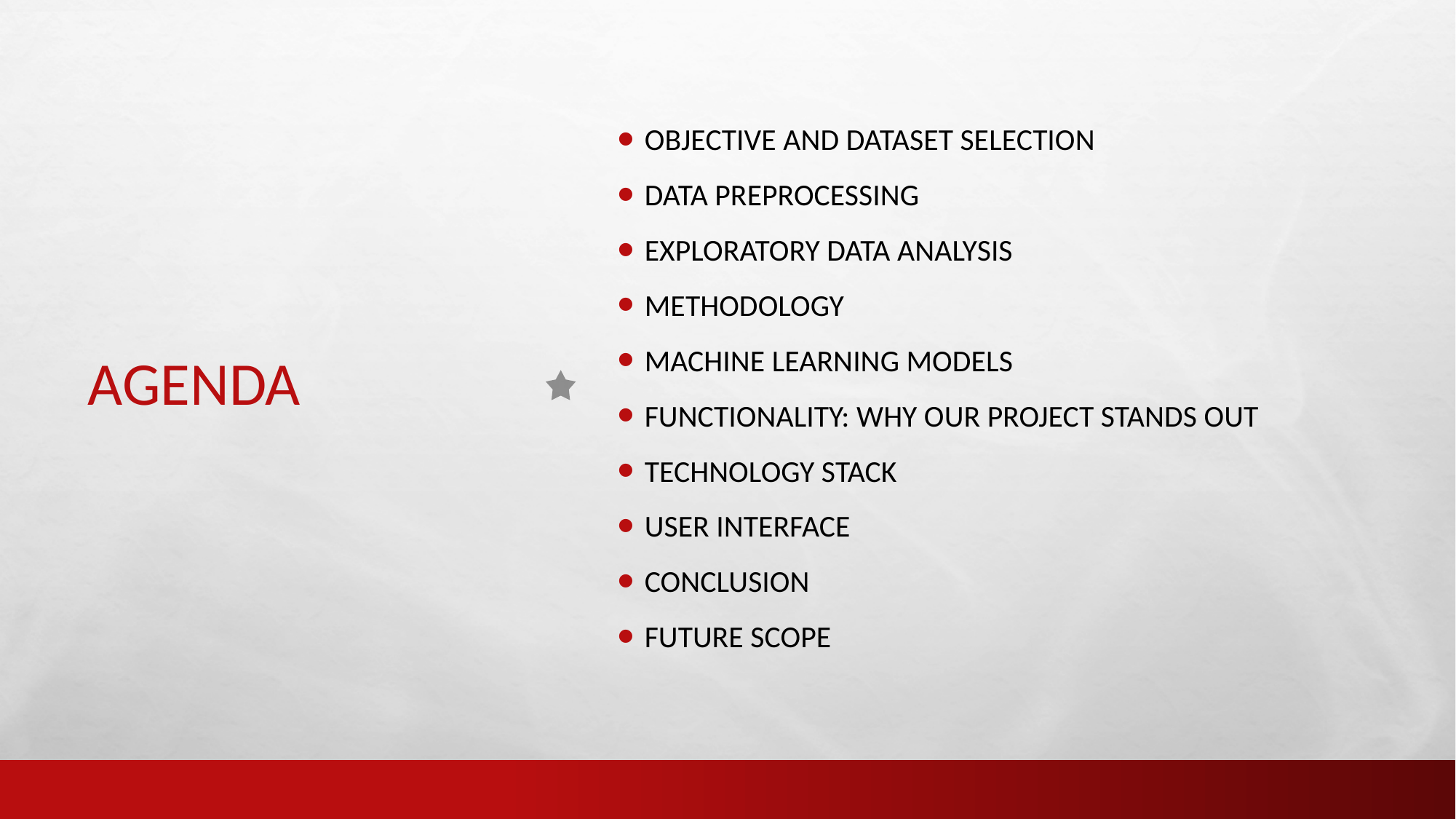

# Agenda
Objective and Dataset Selection
Data preprocessing
EXPLORATORY DATA ANALYSIS
Methodology
Machine Learning Models
Functionality: Why Our Project Stands Out
TECHNOLOGY STACK
USER INTERFACE
Conclusion
Future scope